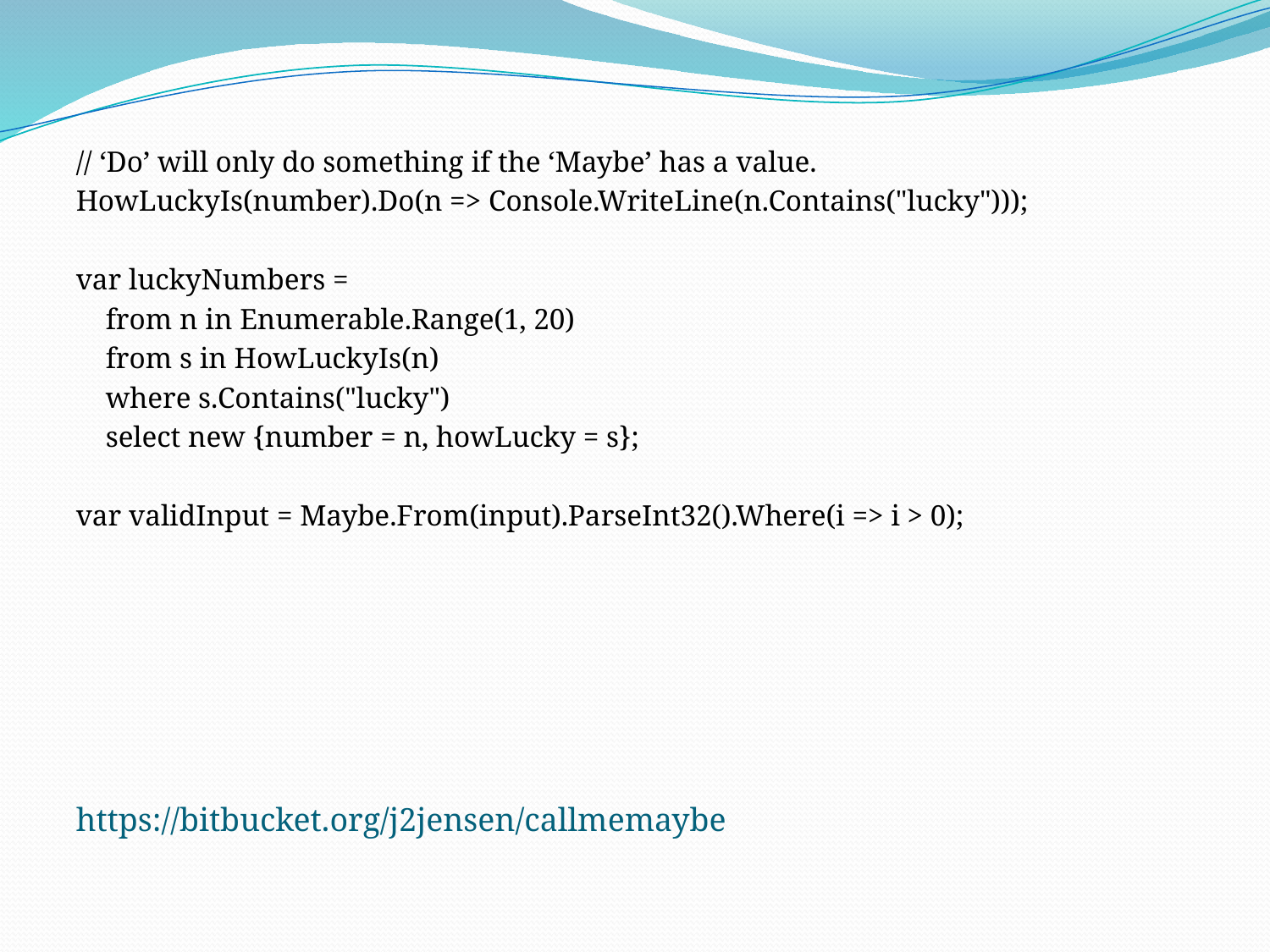

// ‘Do’ will only do something if the ‘Maybe’ has a value.
HowLuckyIs(number).Do(n => Console.WriteLine(n.Contains("lucky")));

var luckyNumbers =
    from n in Enumerable.Range(1, 20)
    from s in HowLuckyIs(n)
    where s.Contains("lucky")
    select new {number = n, howLucky = s};

var validInput = Maybe.From(input).ParseInt32().Where(i => i > 0);

https://bitbucket.org/j2jensen/callmemaybe